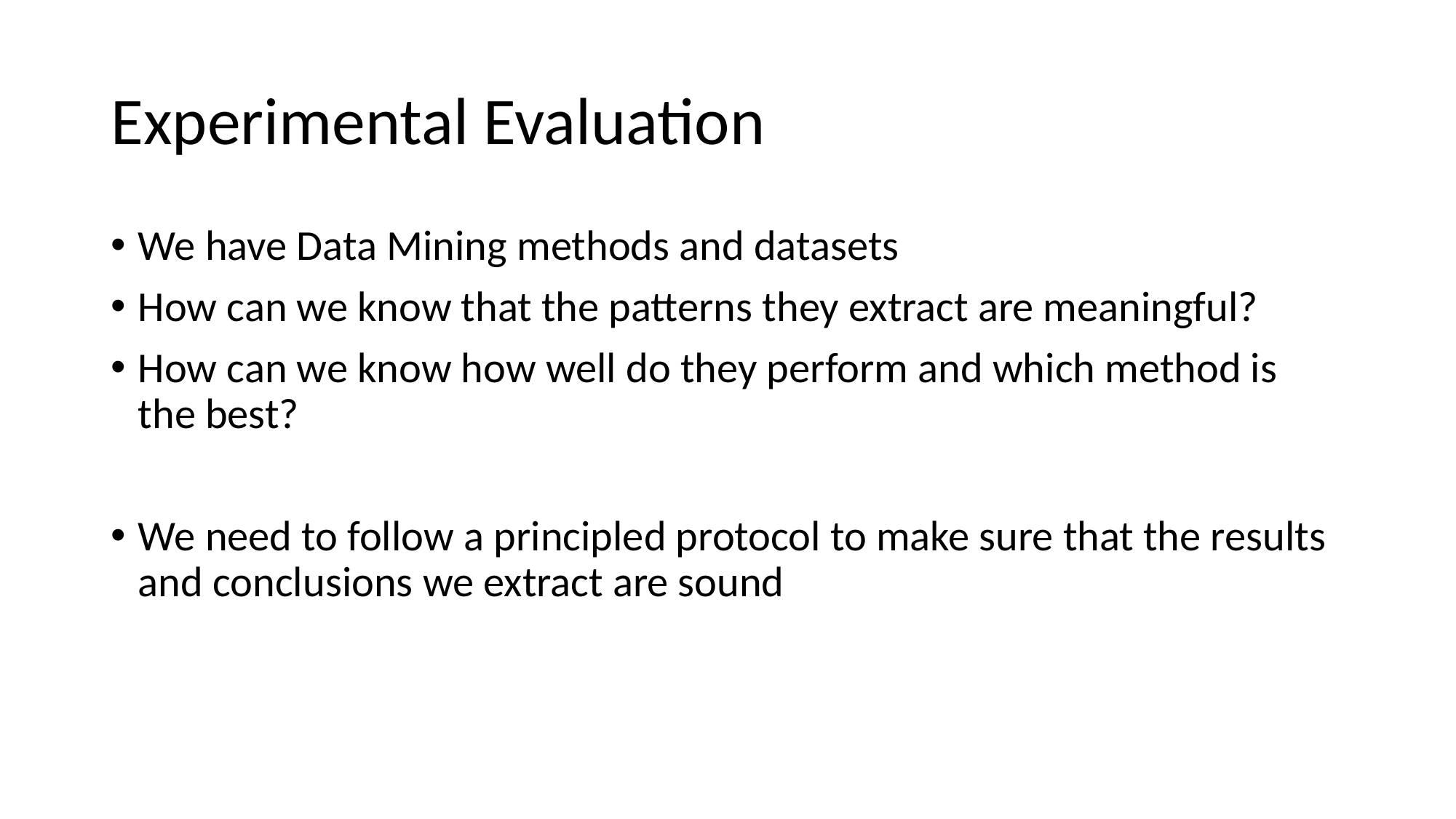

# Experimental Evaluation
We have Data Mining methods and datasets
How can we know that the patterns they extract are meaningful?
How can we know how well do they perform and which method is the best?

We need to follow a principled protocol to make sure that the results and conclusions we extract are sound